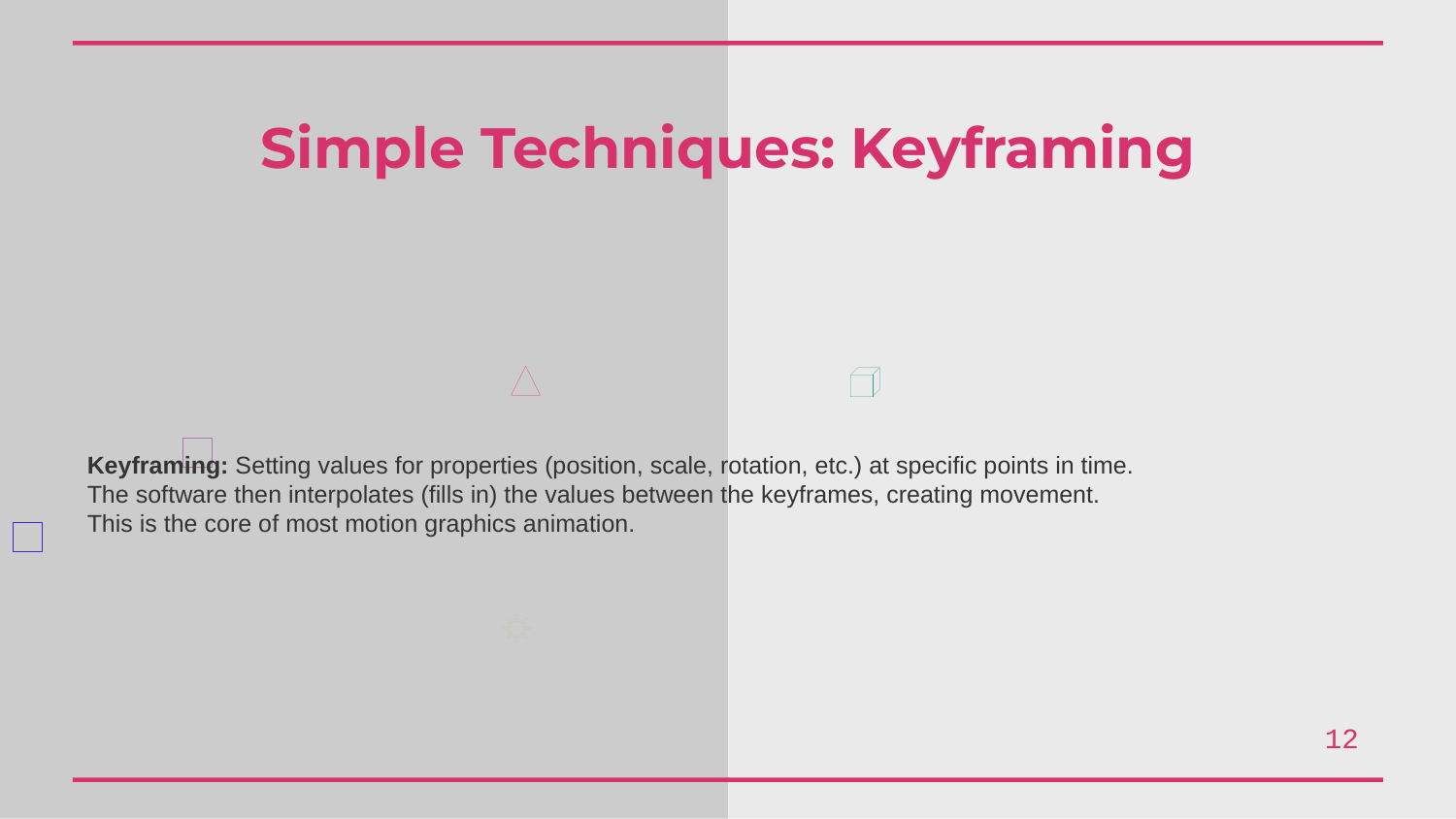

Simple Techniques: Keyframing
Keyframing: Setting values for properties (position, scale, rotation, etc.) at specific points in time.
The software then interpolates (fills in) the values between the keyframes, creating movement.
This is the core of most motion graphics animation.

12